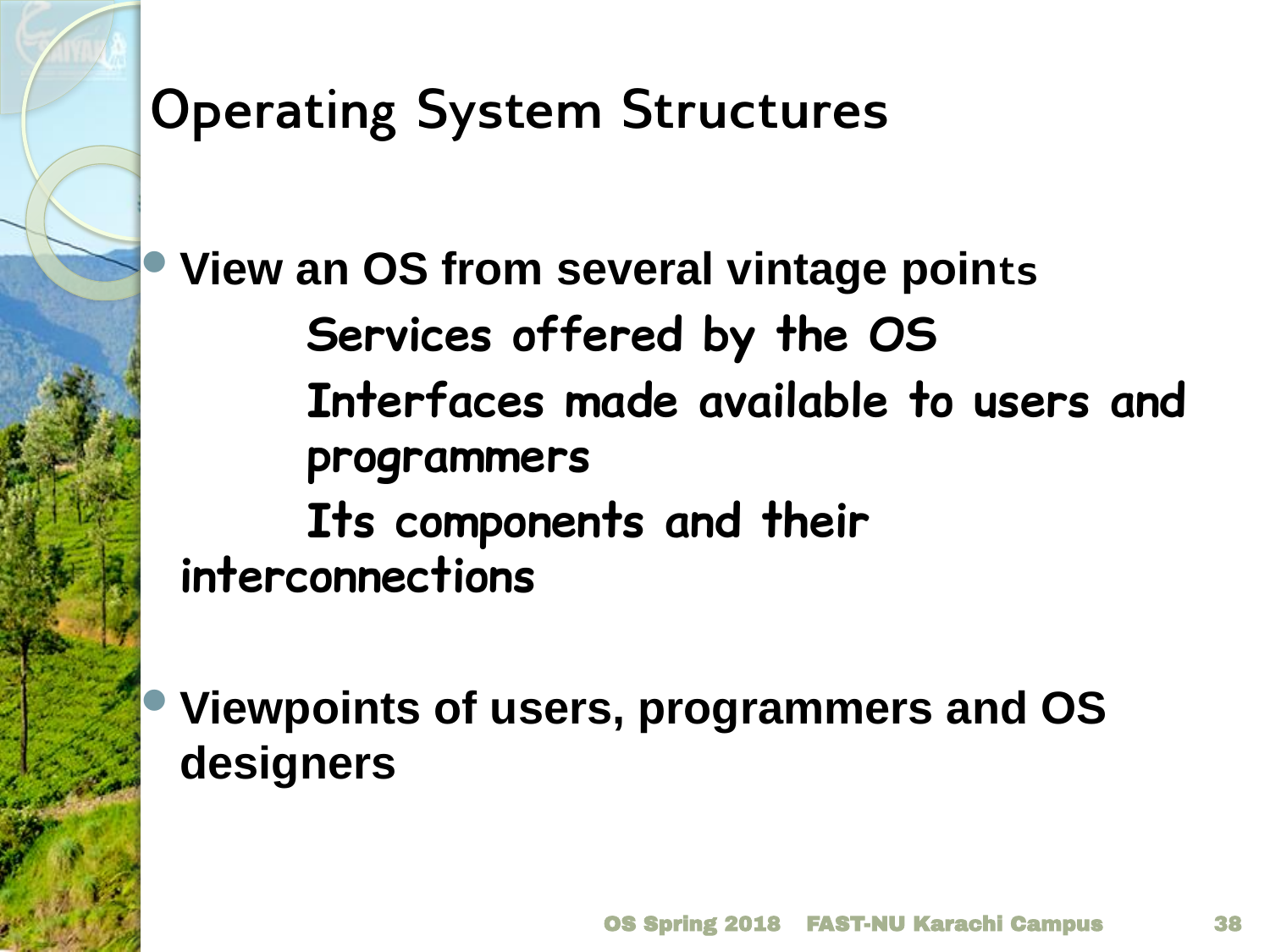

# Operating System Structures
View an OS from several vintage points
		Services offered by the OS
		Interfaces made available to users and 	programmers
		Its components and their interconnections

Viewpoints of users, programmers and OS designers
OS Spring 2018
FAST-NU Karachi Campus
38